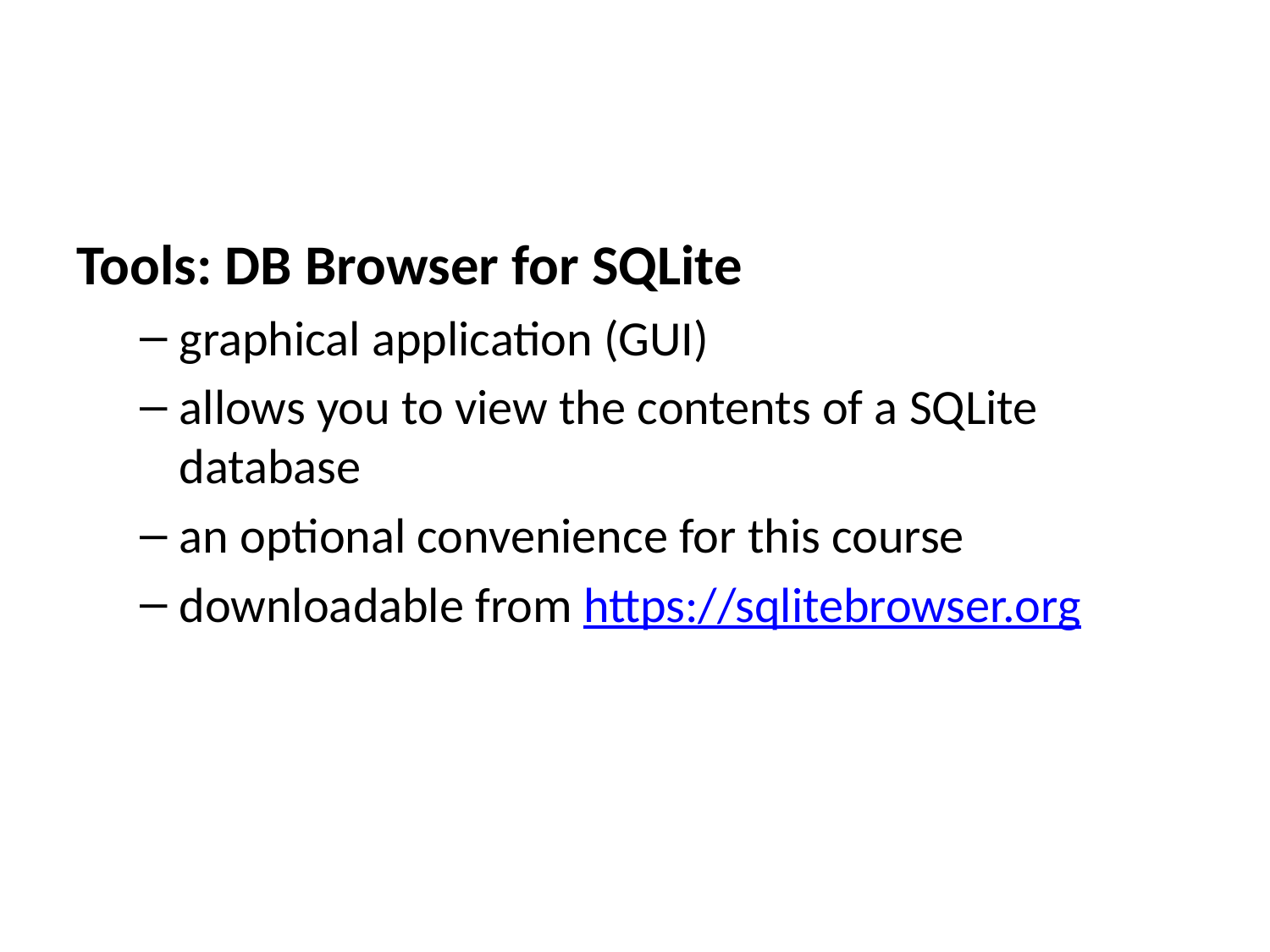

Tools: DB Browser for SQLite
graphical application (GUI)
allows you to view the contents of a SQLite database
an optional convenience for this course
downloadable from https://sqlitebrowser.org